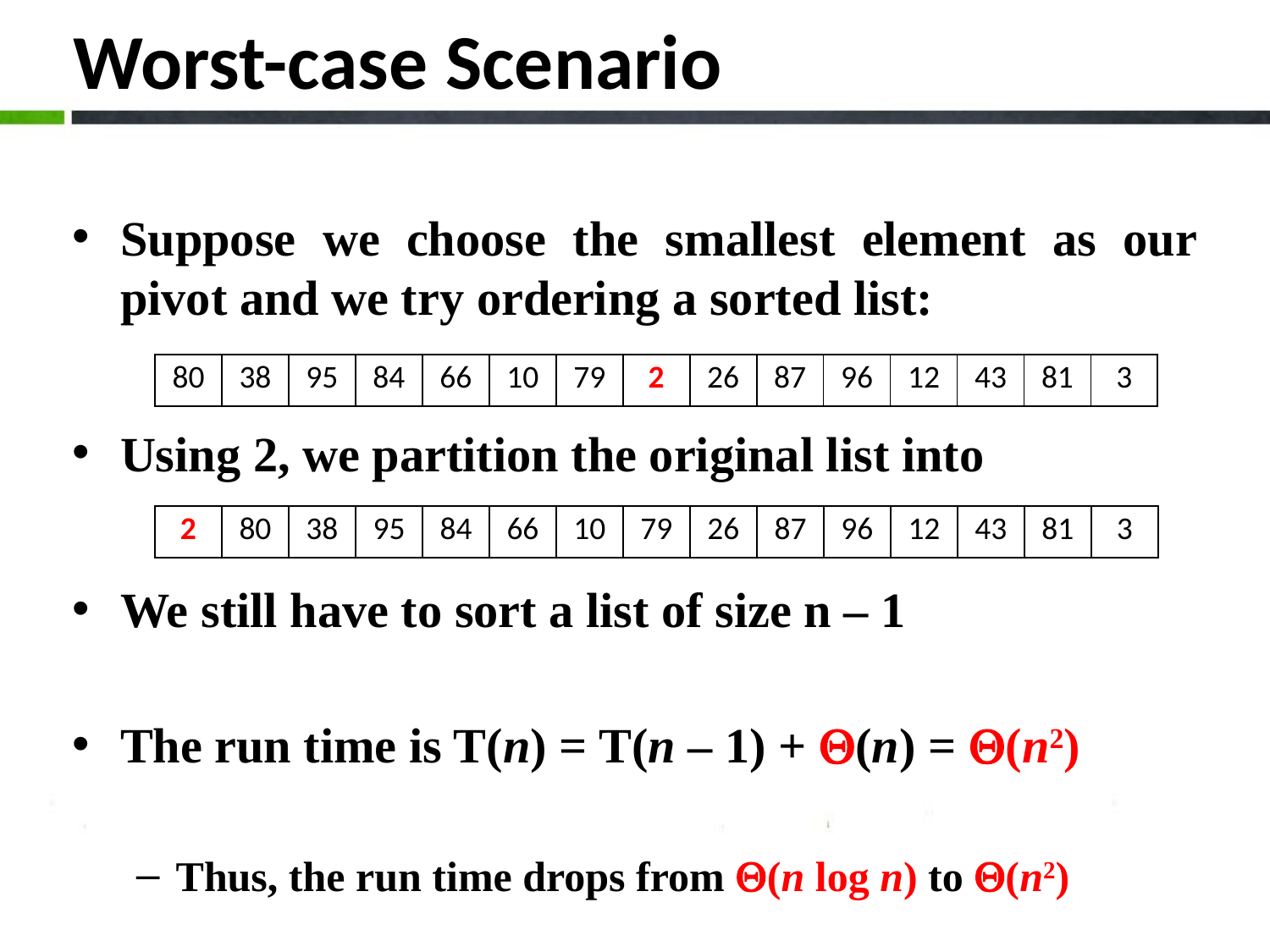

# Worst-case Scenario
Suppose we choose the smallest element as our pivot and we try ordering a sorted list:

Using 2, we partition the original list into

We still have to sort a list of size n – 1

The run time is T(n) = T(n – 1) + Θ(n) = Θ(n2)

Thus, the run time drops from Θ(n log n) to Θ(n2)
| 80 | 38 | 95 | 84 | 66 | 10 | 79 | 2 | 26 | 87 | 96 | 12 | 43 | 81 | 3 |
| --- | --- | --- | --- | --- | --- | --- | --- | --- | --- | --- | --- | --- | --- | --- |
| 2 | 80 | 38 | 95 | 84 | 66 | 10 | 79 | 26 | 87 | 96 | 12 | 43 | 81 | 3 |
| --- | --- | --- | --- | --- | --- | --- | --- | --- | --- | --- | --- | --- | --- | --- |